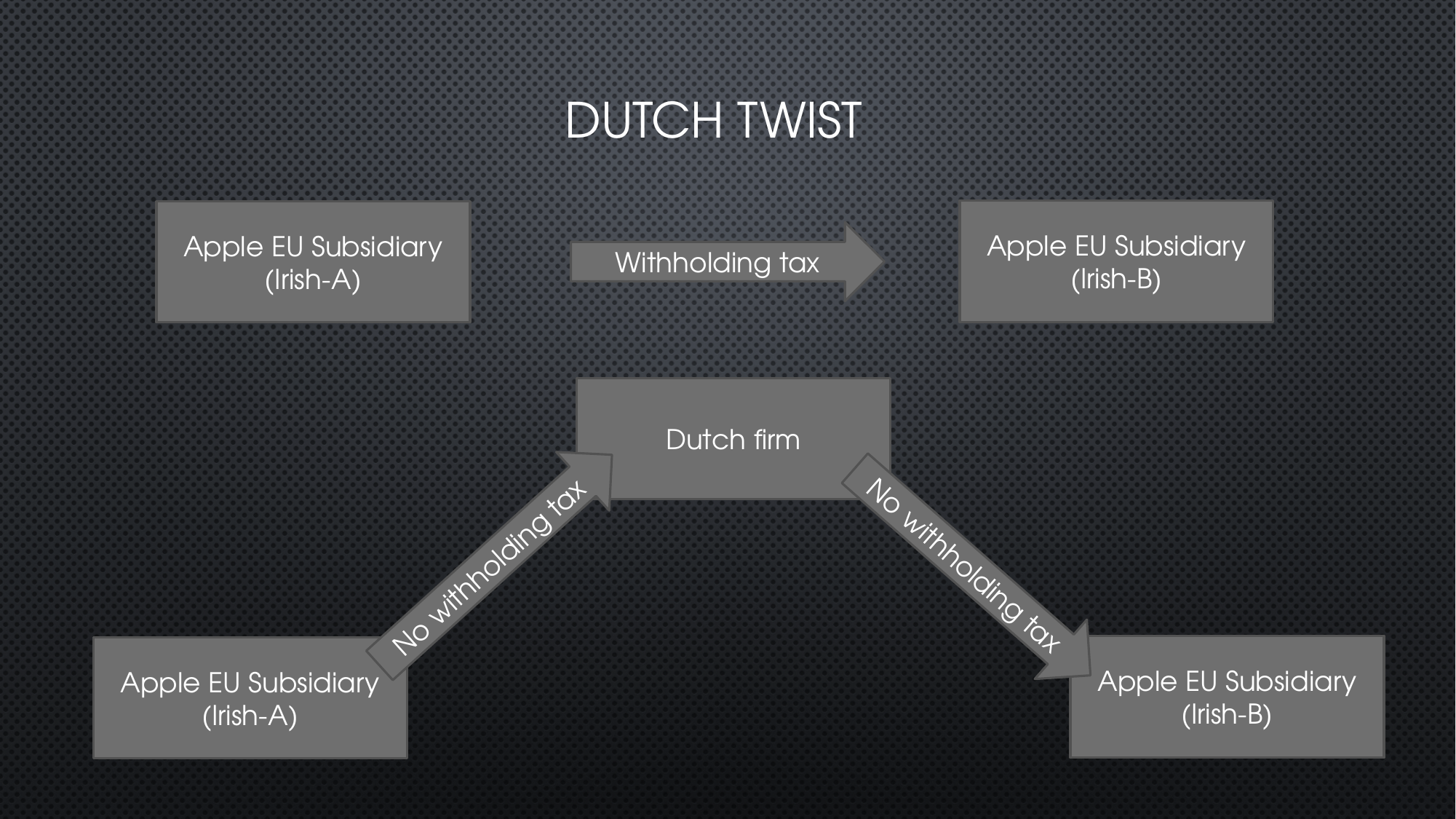

# Dutch Twist
Apple EU Subsidiary (Irish-B)
Apple EU Subsidiary (Irish-A)
Withholding tax
Dutch firm
No withholding tax
No withholding tax
Apple EU Subsidiary (Irish-B)
Apple EU Subsidiary (Irish-A)